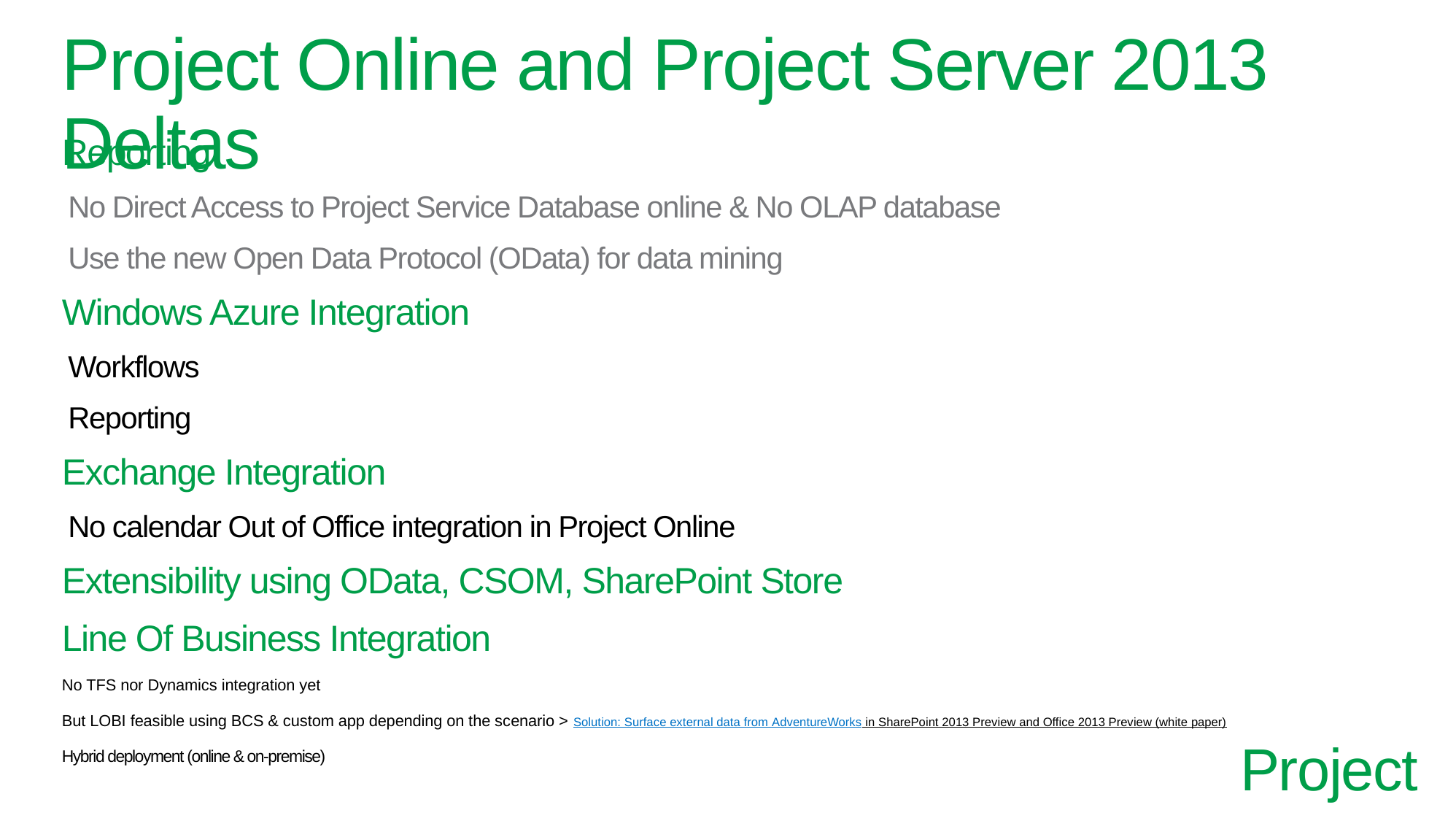

# Project Online and Project Server 2013 Deltas
Reporting
No Direct Access to Project Service Database online & No OLAP database
Use the new Open Data Protocol (OData) for data mining
Windows Azure Integration
Workflows
Reporting
Exchange Integration
No calendar Out of Office integration in Project Online
Extensibility using OData, CSOM, SharePoint Store
Line Of Business Integration
No TFS nor Dynamics integration yet
But LOBI feasible using BCS & custom app depending on the scenario > Solution: Surface external data from AdventureWorks in SharePoint 2013 Preview and Office 2013 Preview (white paper)
Hybrid deployment (online & on-premise)